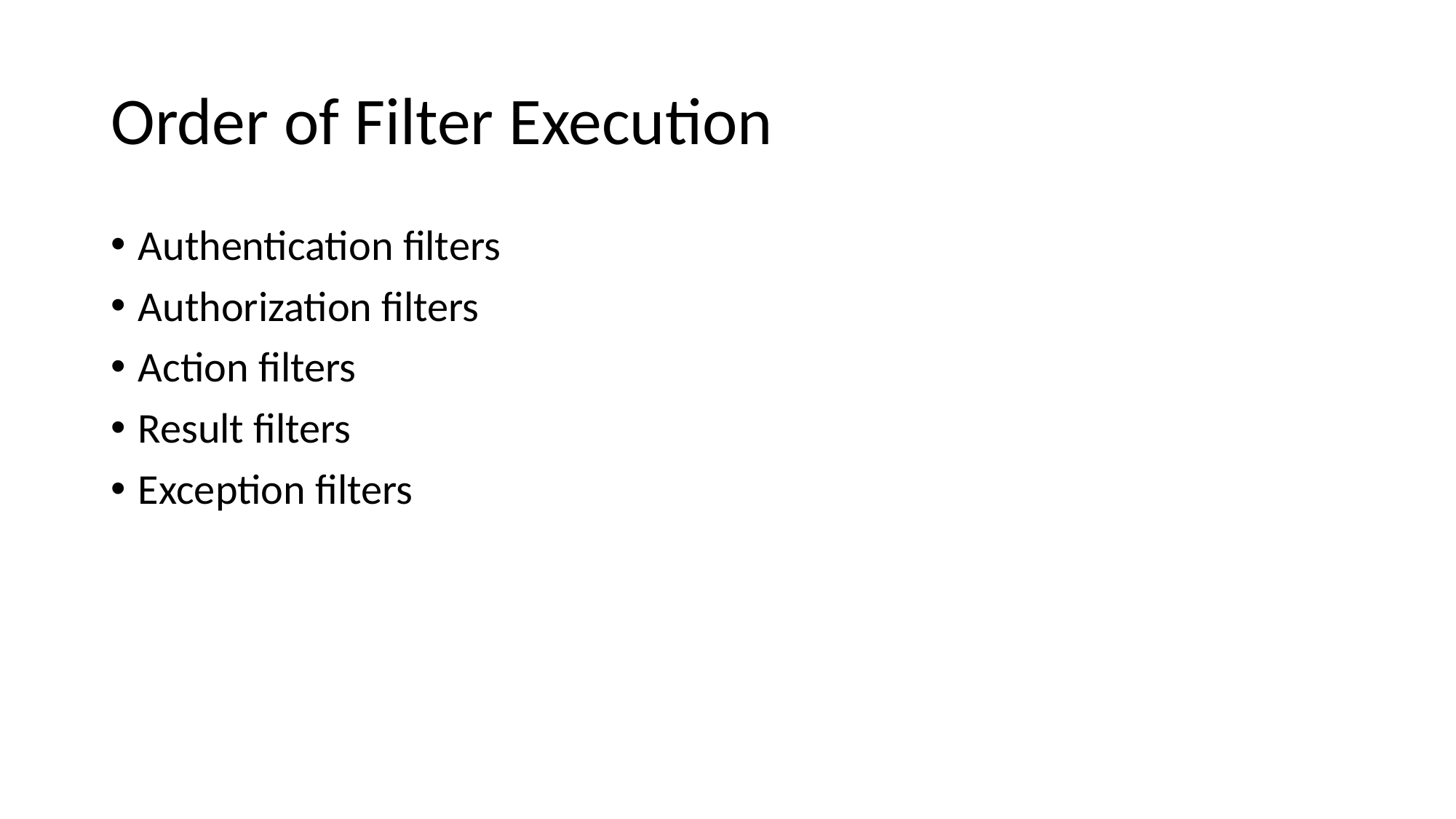

# Order of Filter Execution
Authentication filters
Authorization filters
Action filters
Result filters
Exception filters